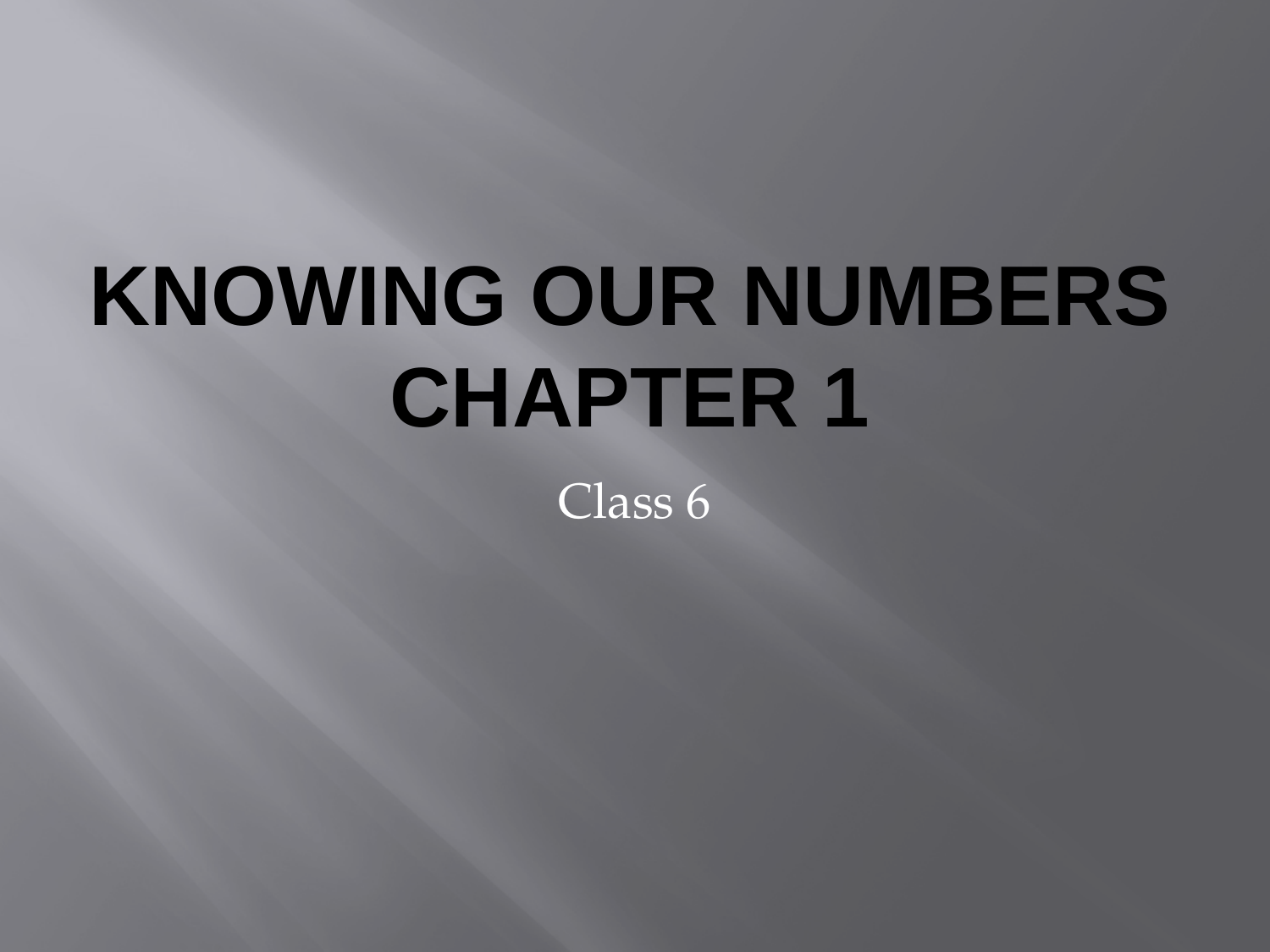

# Knowing our numbers chapter 1
Class 6